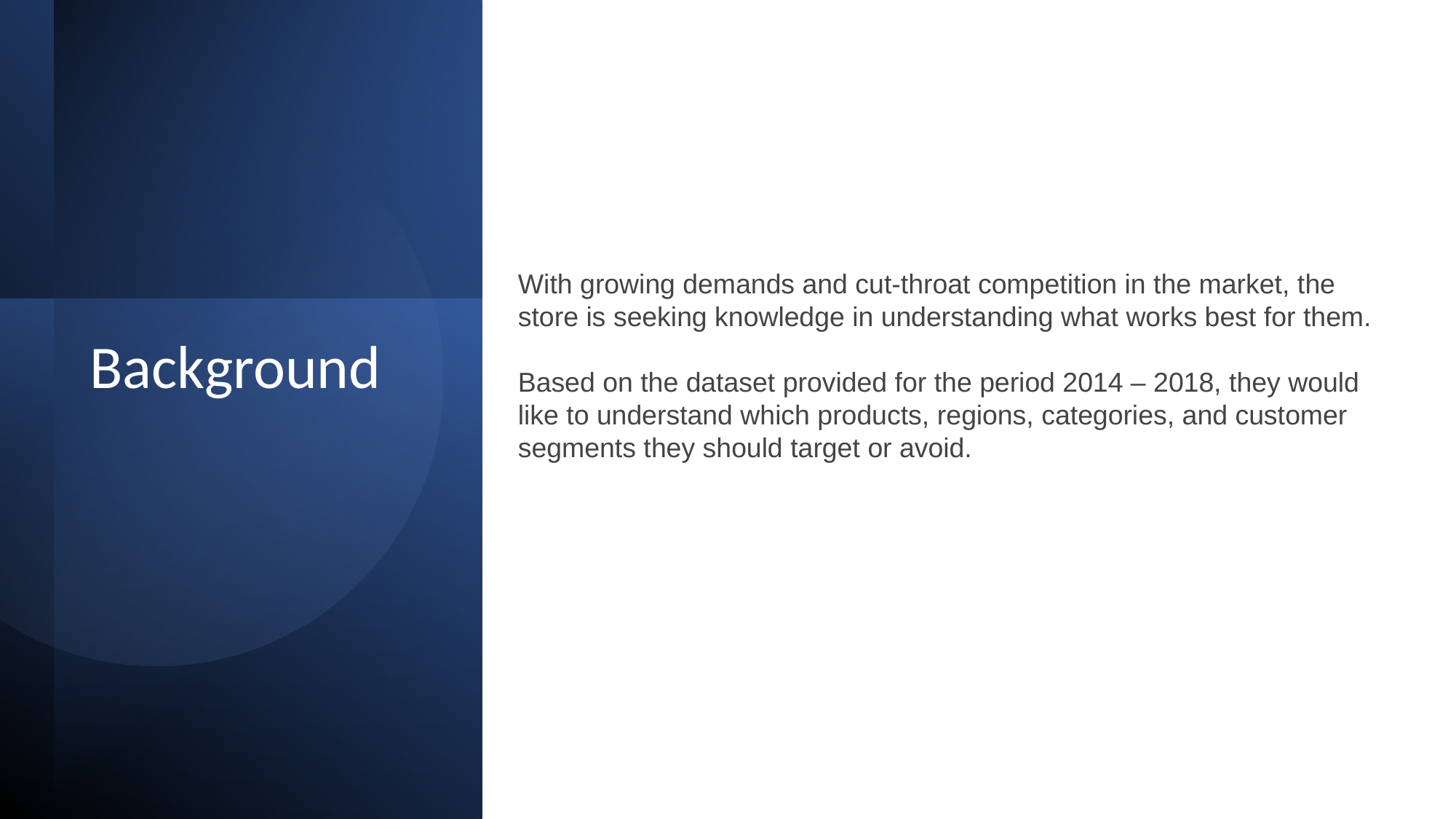

With growing demands and cut-throat competition in the market, the store is seeking knowledge in understanding what works best for them.

Based on the dataset provided for the period 2014 – 2018, they would like to understand which products, regions, categories, and customer segments they should target or avoid.

# Background